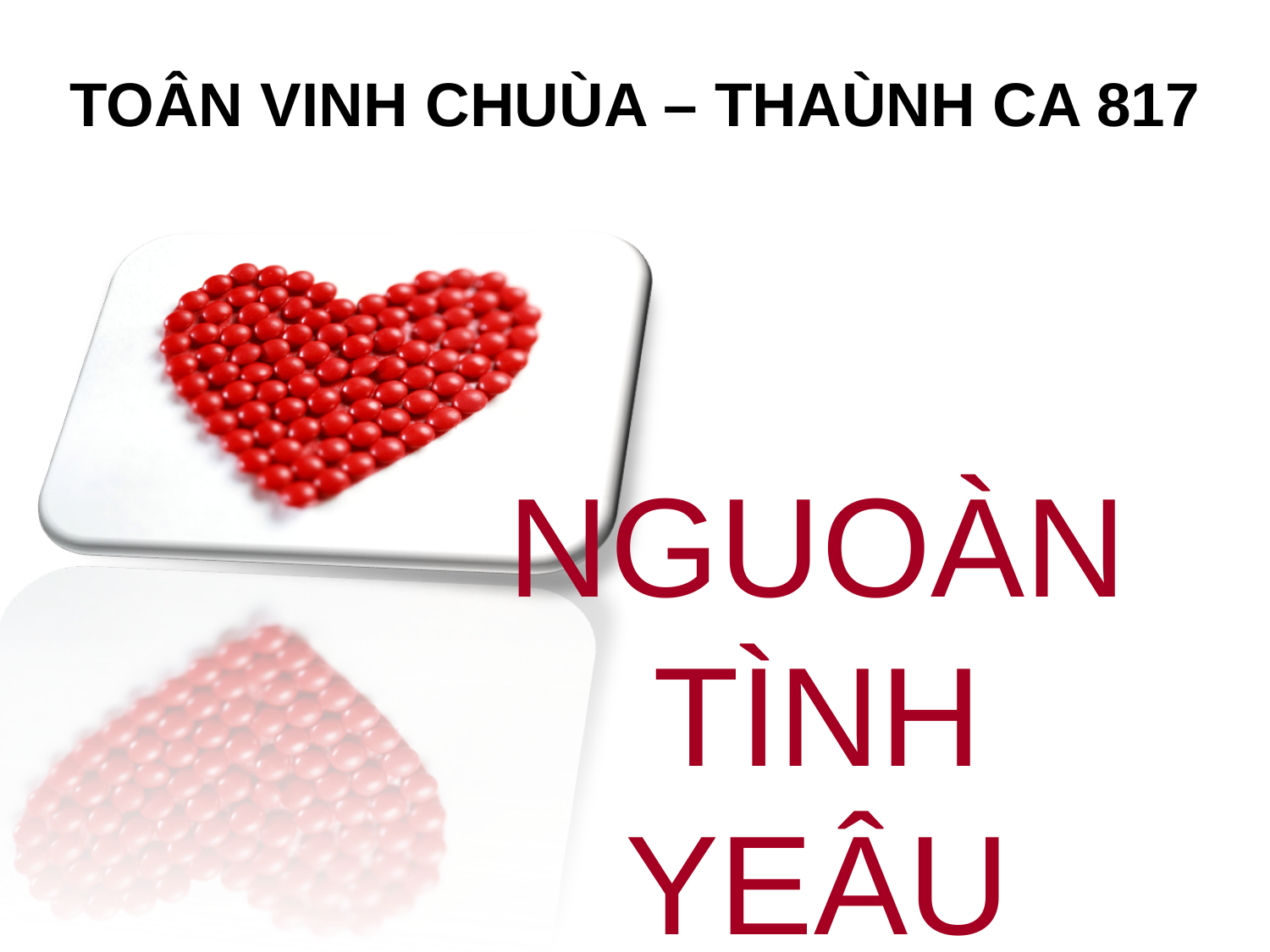

TOÂN VINH CHUÙA – THAÙNH CA 817
NGUOÀN TÌNH YEÂU